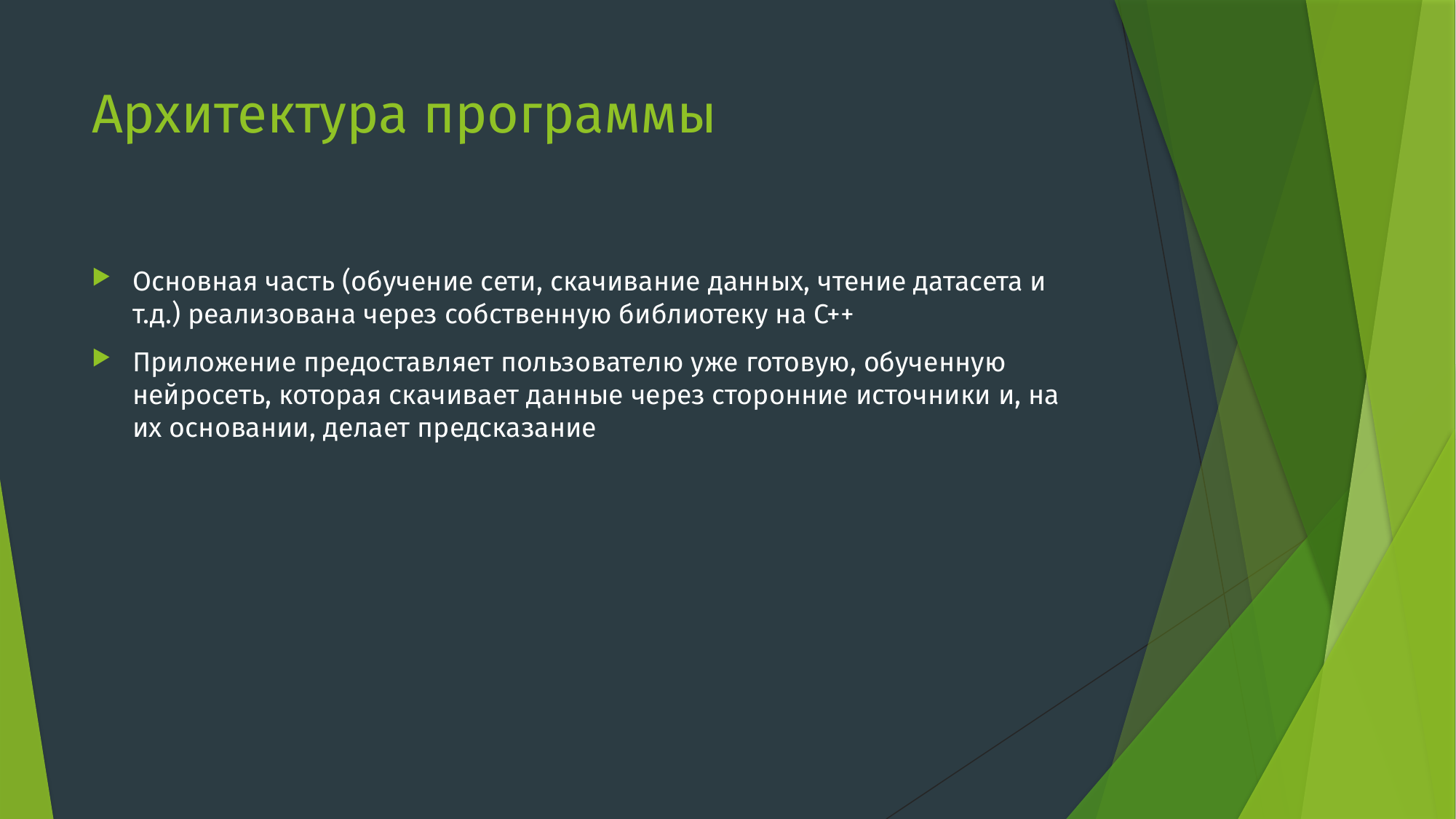

# Архитектура программы
Основная часть (обучение сети, скачивание данных, чтение датасета и т.д.) реализована через собственную библиотеку на С++
Приложение предоставляет пользователю уже готовую, обученную нейросеть, которая скачивает данные через сторонние источники и, на их основании, делает предсказание